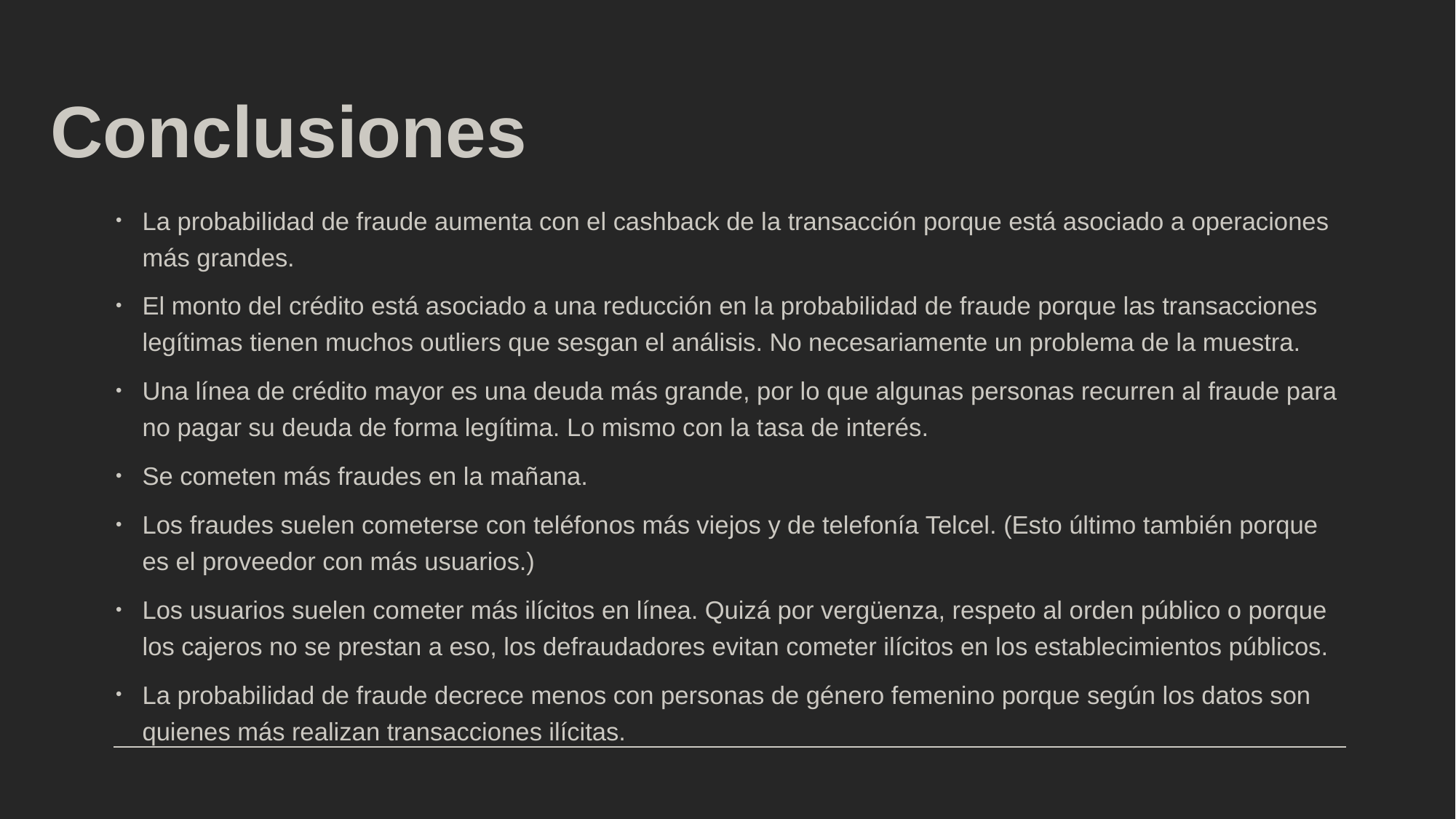

# Conclusiones
La probabilidad de fraude aumenta con el cashback de la transacción porque está asociado a operaciones más grandes.
El monto del crédito está asociado a una reducción en la probabilidad de fraude porque las transacciones legítimas tienen muchos outliers que sesgan el análisis. No necesariamente un problema de la muestra.
Una línea de crédito mayor es una deuda más grande, por lo que algunas personas recurren al fraude para no pagar su deuda de forma legítima. Lo mismo con la tasa de interés.
Se cometen más fraudes en la mañana.
Los fraudes suelen cometerse con teléfonos más viejos y de telefonía Telcel. (Esto último también porque es el proveedor con más usuarios.)
Los usuarios suelen cometer más ilícitos en línea. Quizá por vergüenza, respeto al orden público o porque los cajeros no se prestan a eso, los defraudadores evitan cometer ilícitos en los establecimientos públicos.
La probabilidad de fraude decrece menos con personas de género femenino porque según los datos son quienes más realizan transacciones ilícitas.